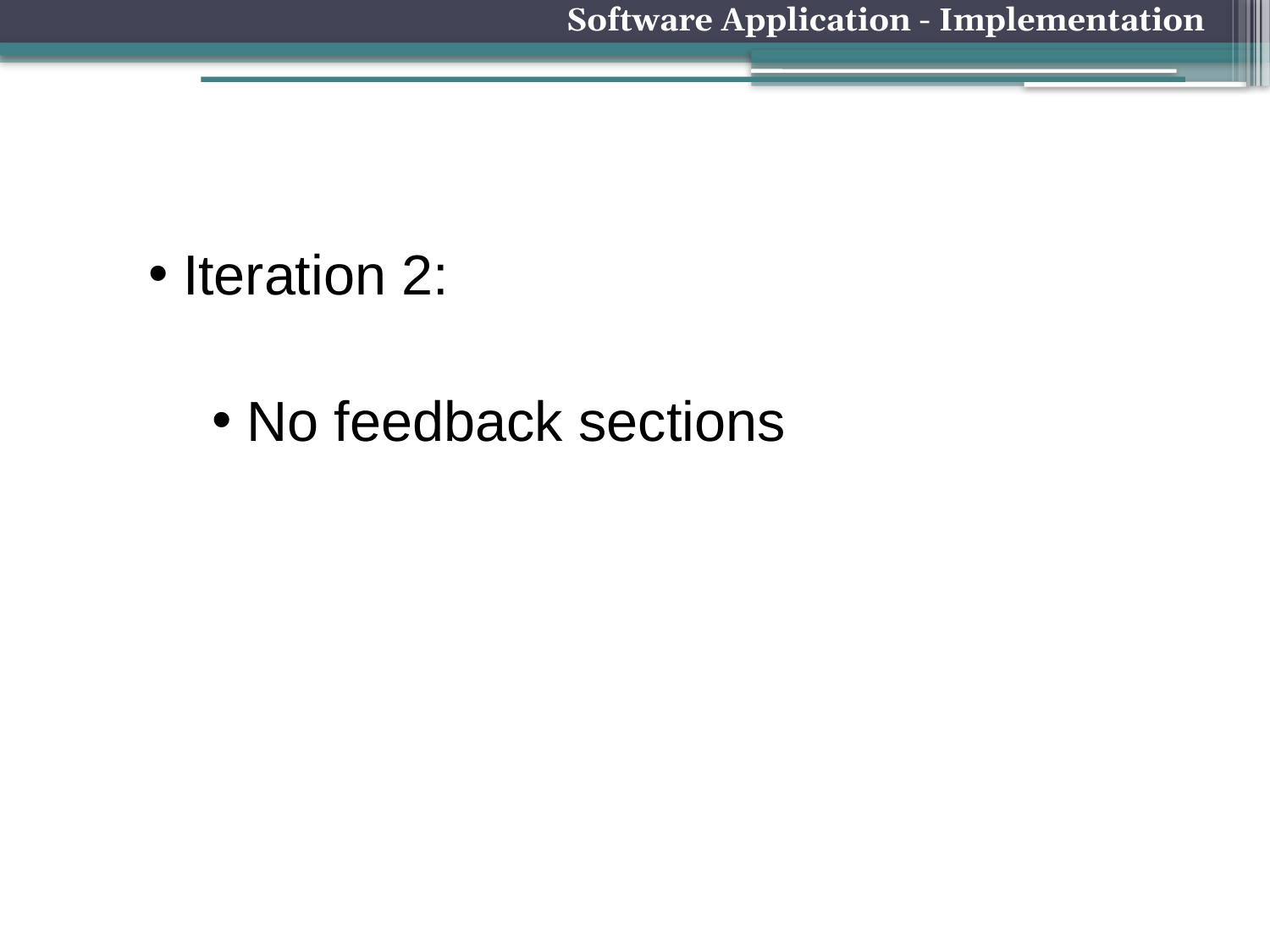

Software Application - Implementation

Iteration 2:

No feedback sections